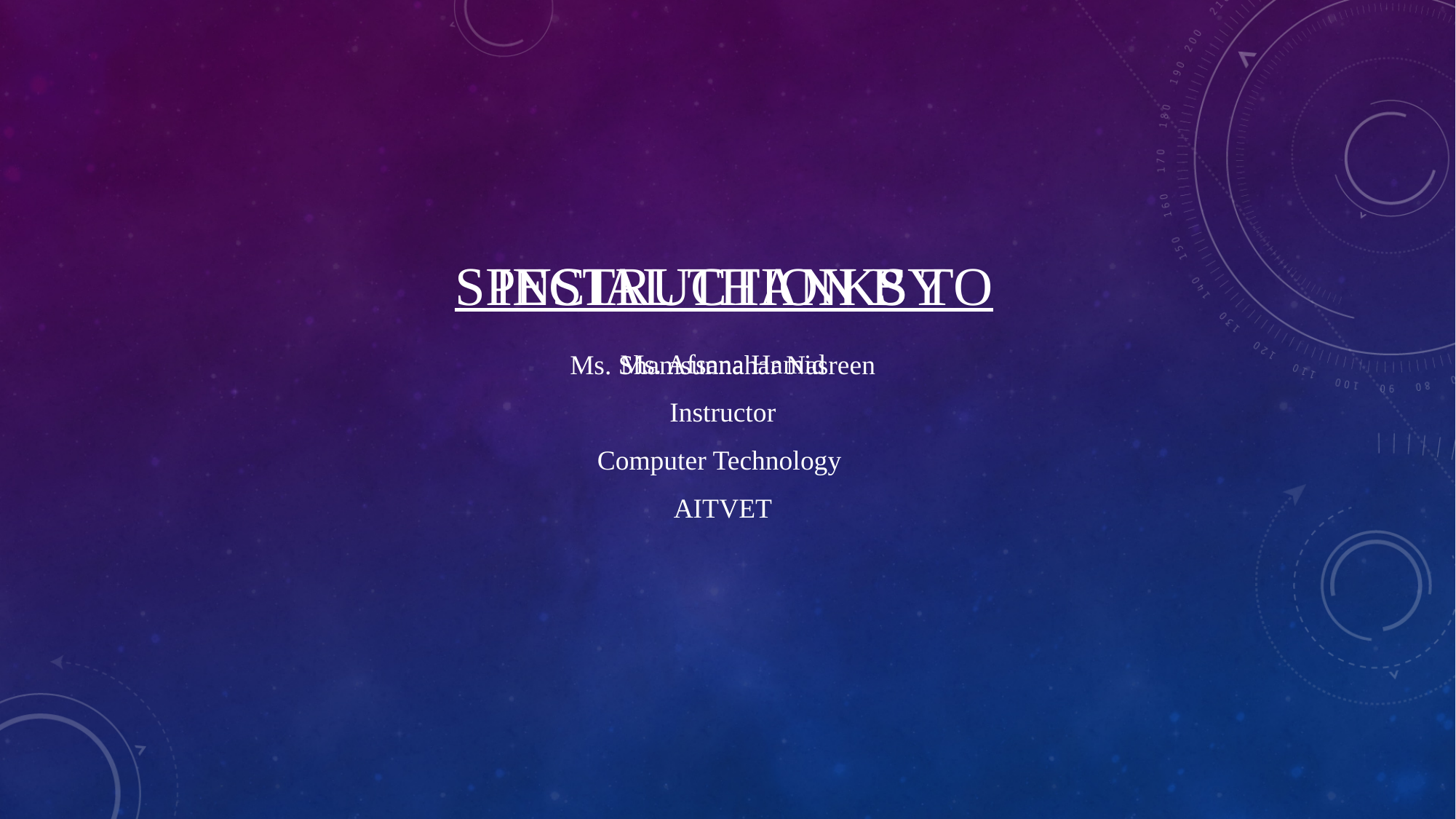

Special Thanks to
# Instruction by
Ms. Afsana Hamid
Instructor
Computer Technology
AITVET

Ms. Shamsunnahar Nasreen